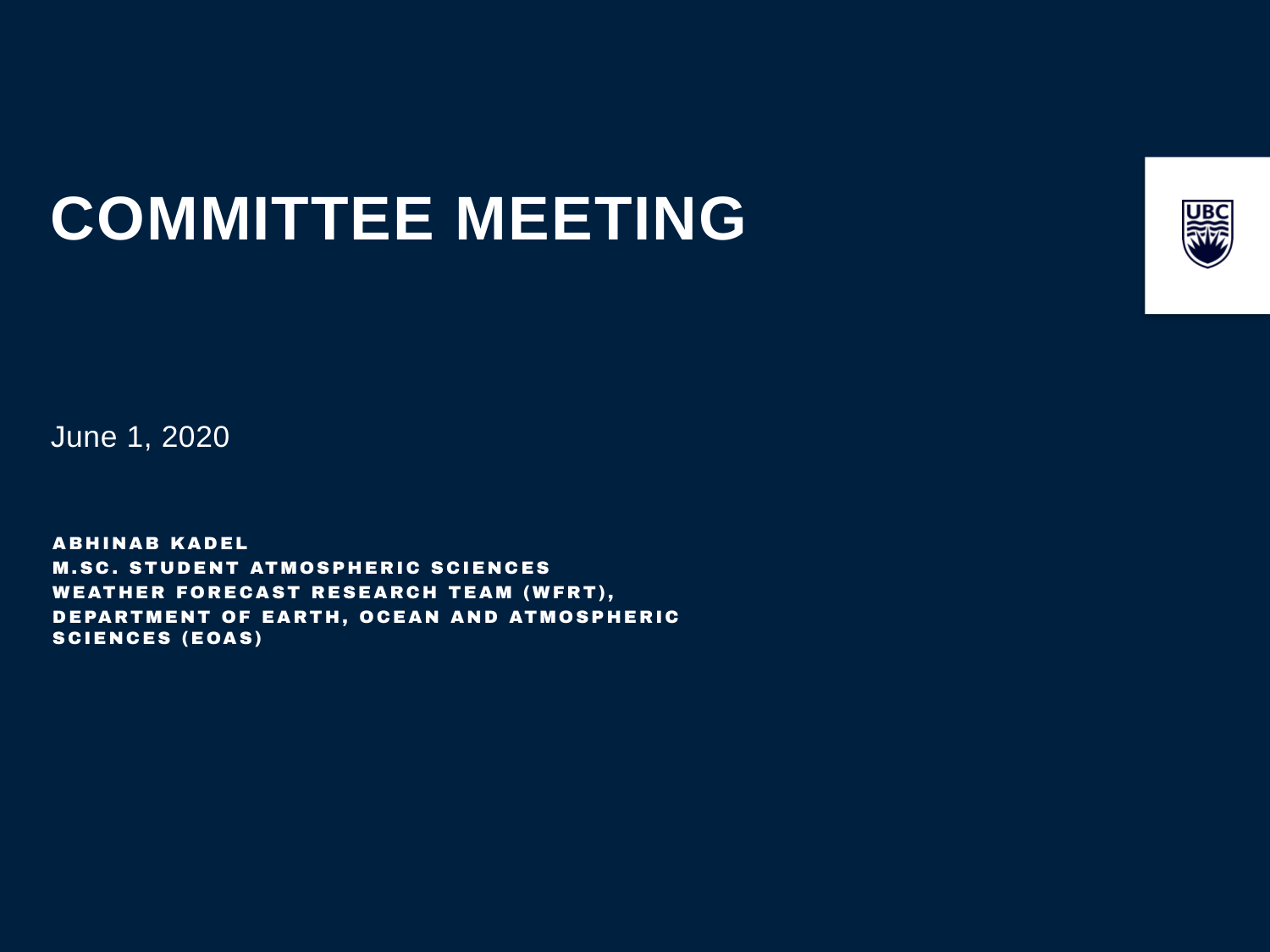

Committee meeting
June 1, 2020

Abhinab Kadel
M.Sc. Student Atmospheric sciences
Weather forecast research team (wfrt),
Department of earth, ocean and atmospheric sciences (Eoas)